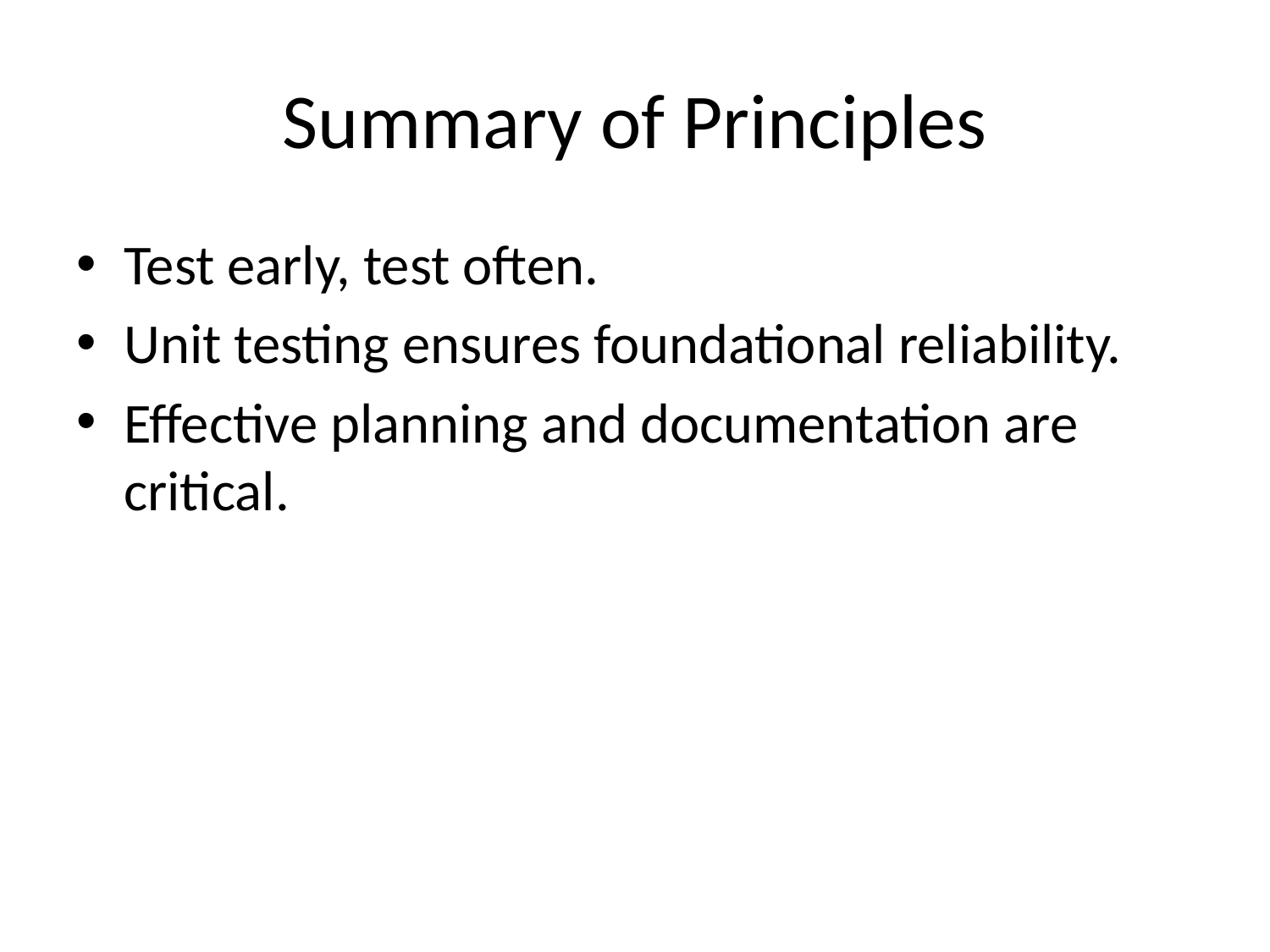

# Summary of Principles
Test early, test often.
Unit testing ensures foundational reliability.
Effective planning and documentation are critical.